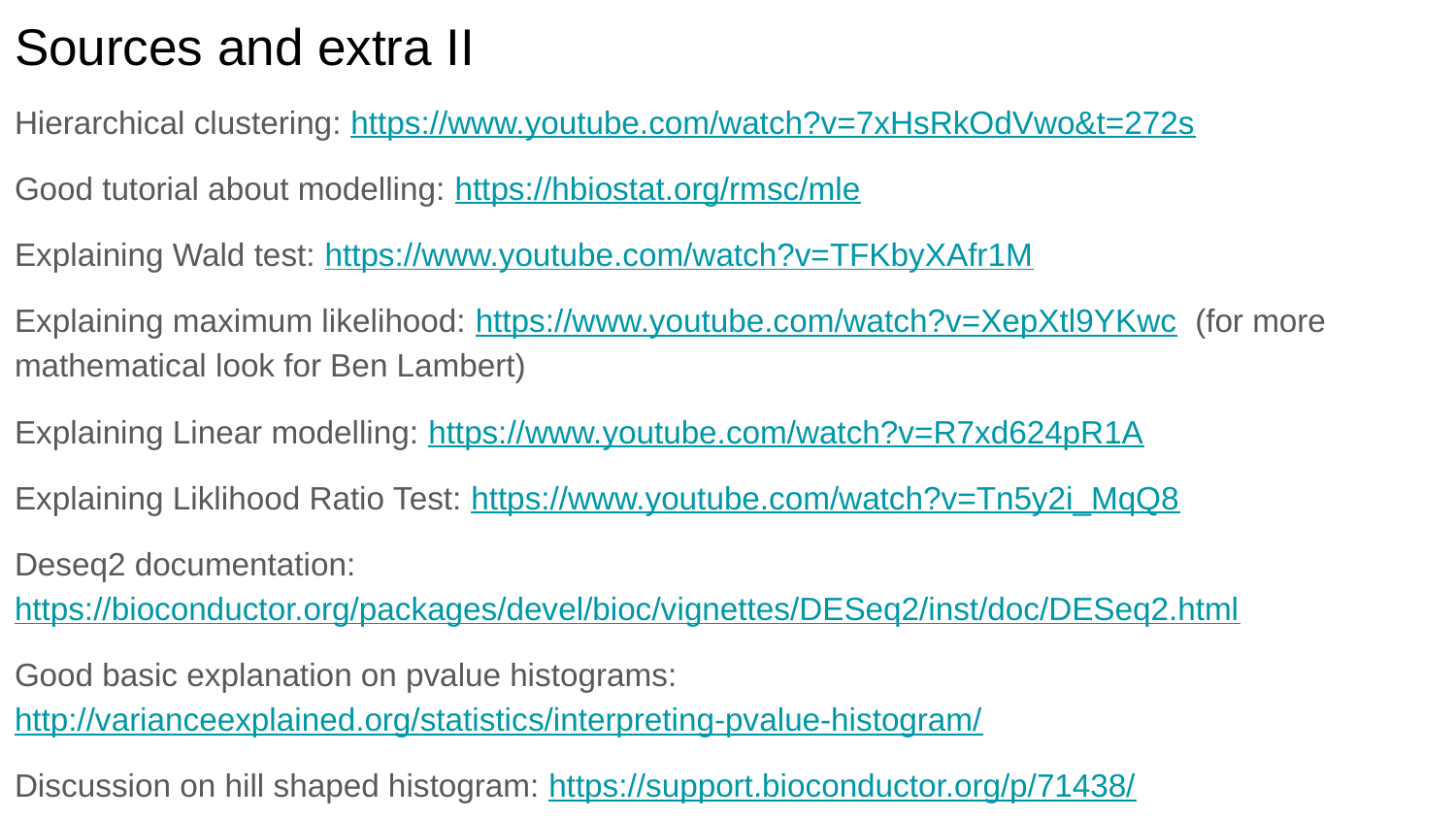

# Sources and extra II
Hierarchical clustering: https://www.youtube.com/watch?v=7xHsRkOdVwo&t=272s
Good tutorial about modelling: https://hbiostat.org/rmsc/mle
Explaining Wald test: https://www.youtube.com/watch?v=TFKbyXAfr1M
Explaining maximum likelihood: https://www.youtube.com/watch?v=XepXtl9YKwc  (for more mathematical look for Ben Lambert)
Explaining Linear modelling: https://www.youtube.com/watch?v=R7xd624pR1A
Explaining Liklihood Ratio Test: https://www.youtube.com/watch?v=Tn5y2i_MqQ8
Deseq2 documentation: https://bioconductor.org/packages/devel/bioc/vignettes/DESeq2/inst/doc/DESeq2.html
Good basic explanation on pvalue histograms: http://varianceexplained.org/statistics/interpreting-pvalue-histogram/
Discussion on hill shaped histogram: https://support.bioconductor.org/p/71438/